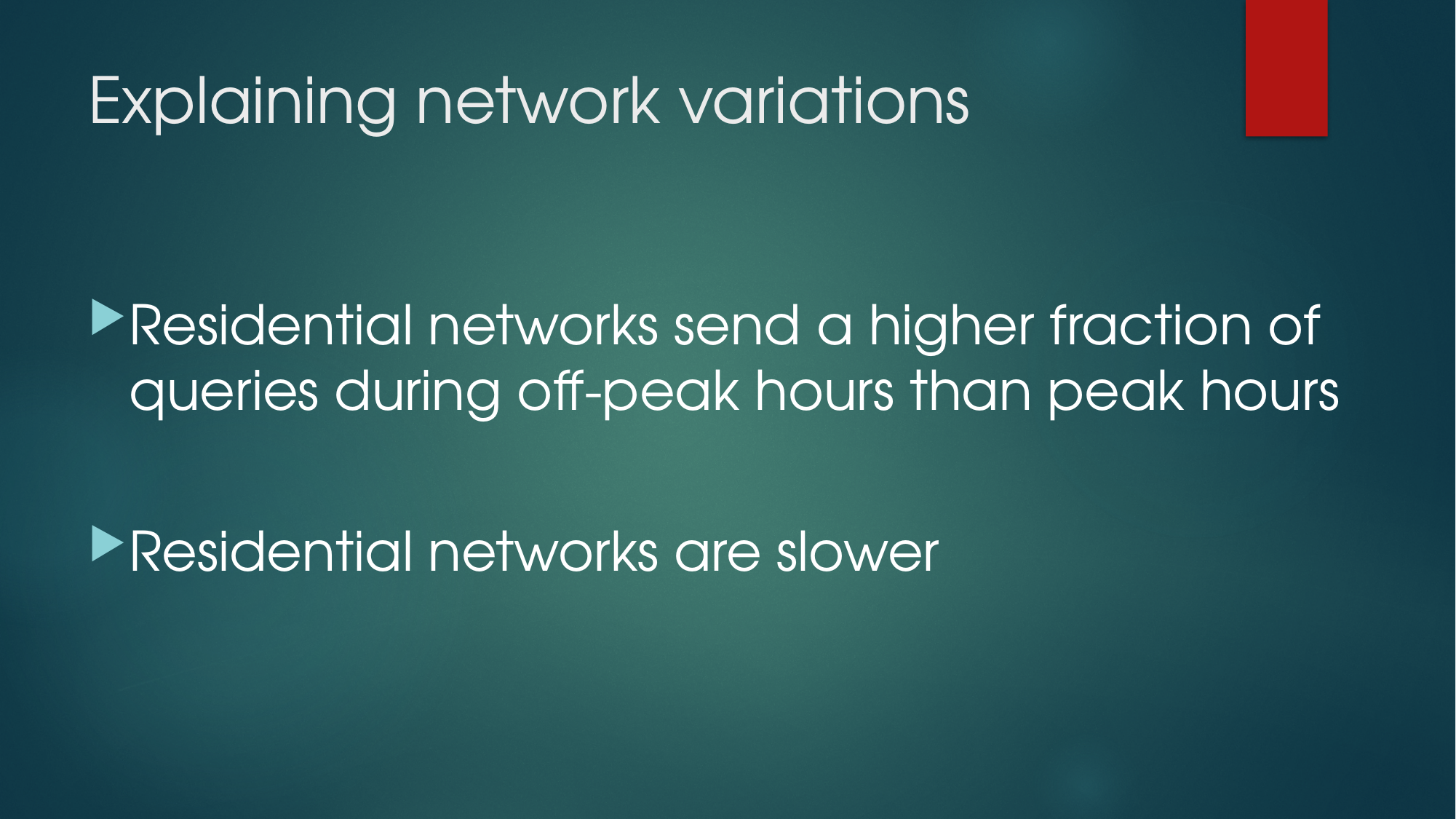

# Explaining network variations
Residential networks send a higher fraction of queries during off-peak hours than peak hours

Residential networks are slower